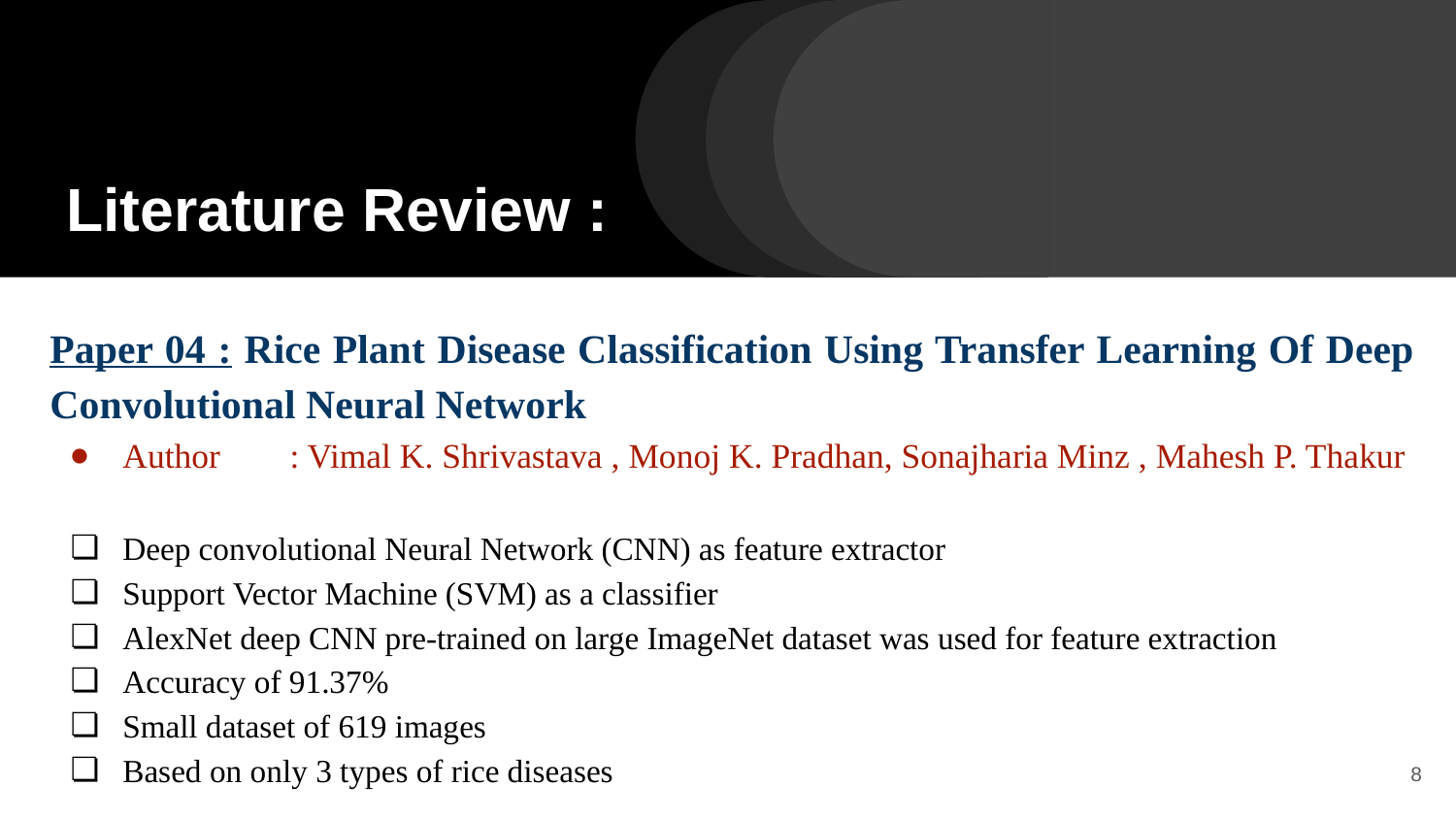

# Literature Review :
Paper 04 : Rice Plant Disease Classification Using Transfer Learning Of Deep Convolutional Neural Network
Author        : Vimal K. Shrivastava , Monoj K. Pradhan, Sonajharia Minz , Mahesh P. Thakur

Deep convolutional Neural Network (CNN) as feature extractor
Support Vector Machine (SVM) as a classifier
AlexNet deep CNN pre-trained on large ImageNet dataset was used for feature extraction
Accuracy of 91.37%
Small dataset of 619 images
Based on only 3 types of rice diseases

8